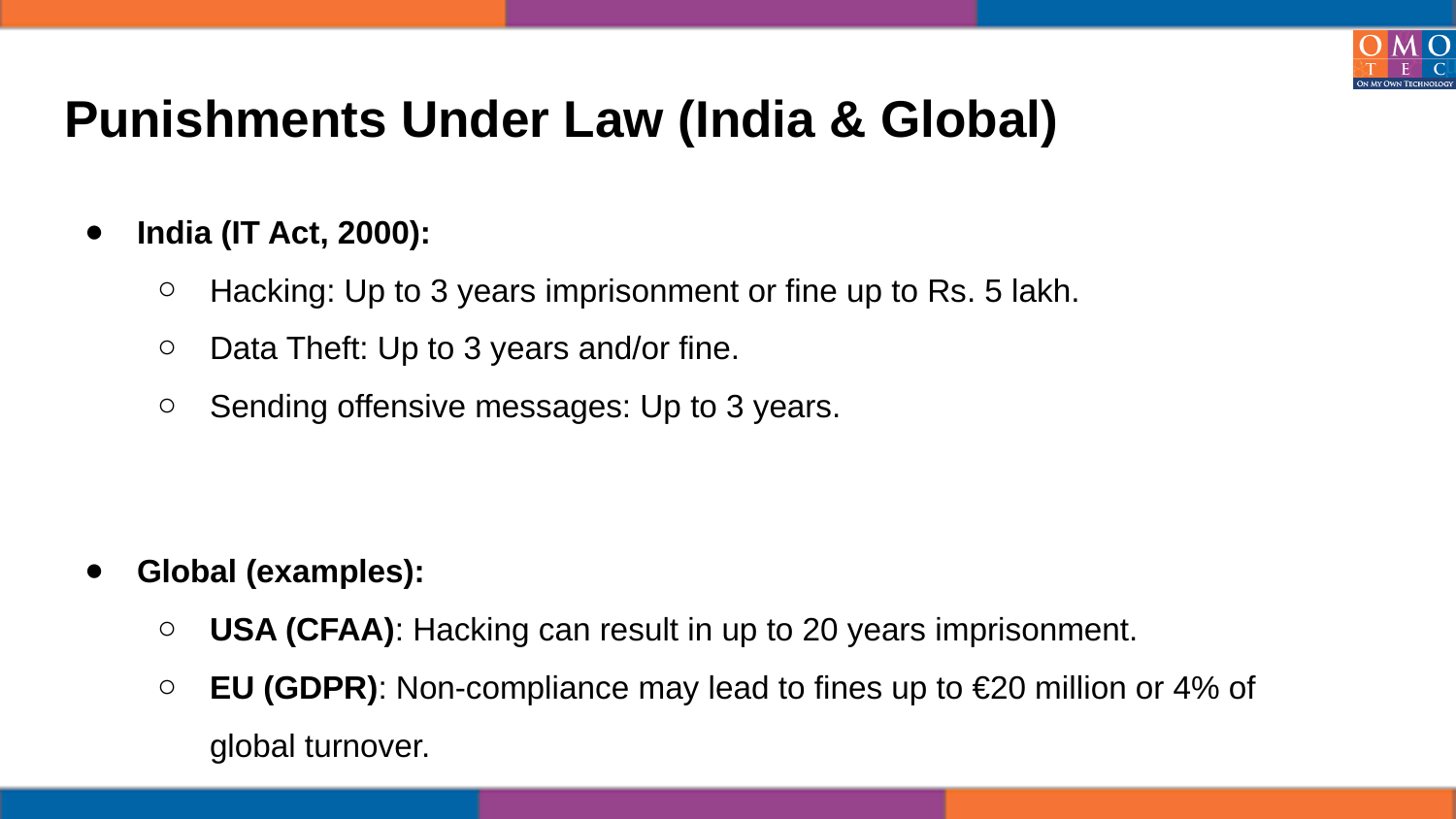

# Punishments Under Law (India & Global)
India (IT Act, 2000):
Hacking: Up to 3 years imprisonment or fine up to Rs. 5 lakh.
Data Theft: Up to 3 years and/or fine.
Sending offensive messages: Up to 3 years.

Global (examples):
USA (CFAA): Hacking can result in up to 20 years imprisonment.
EU (GDPR): Non-compliance may lead to fines up to €20 million or 4% of global turnover.